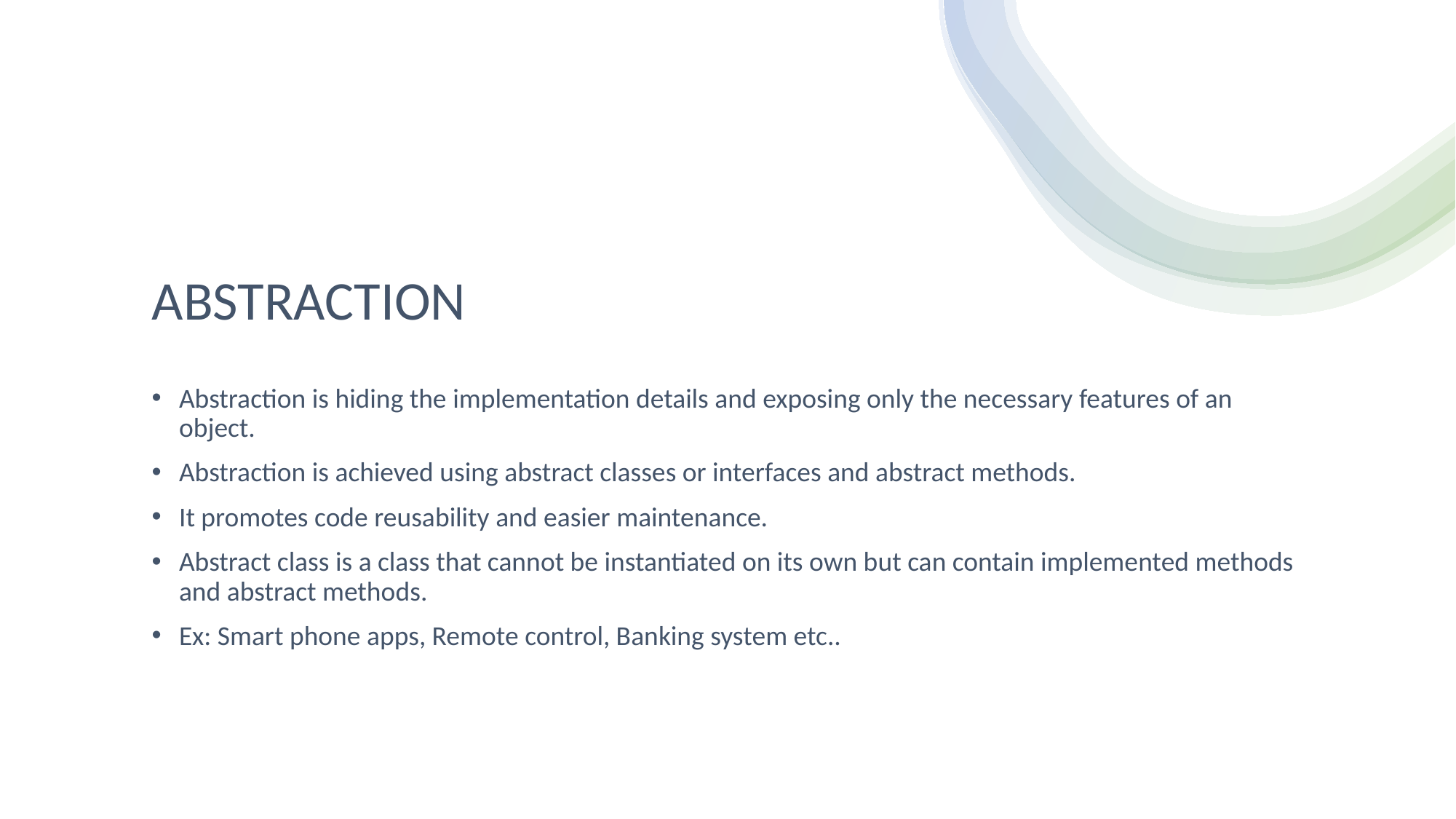

# ABSTRACTION
Abstraction is hiding the implementation details and exposing only the necessary features of an object.
Abstraction is achieved using abstract classes or interfaces and abstract methods.
It promotes code reusability and easier maintenance.
Abstract class is a class that cannot be instantiated on its own but can contain implemented methods and abstract methods.
Ex: Smart phone apps, Remote control, Banking system etc..